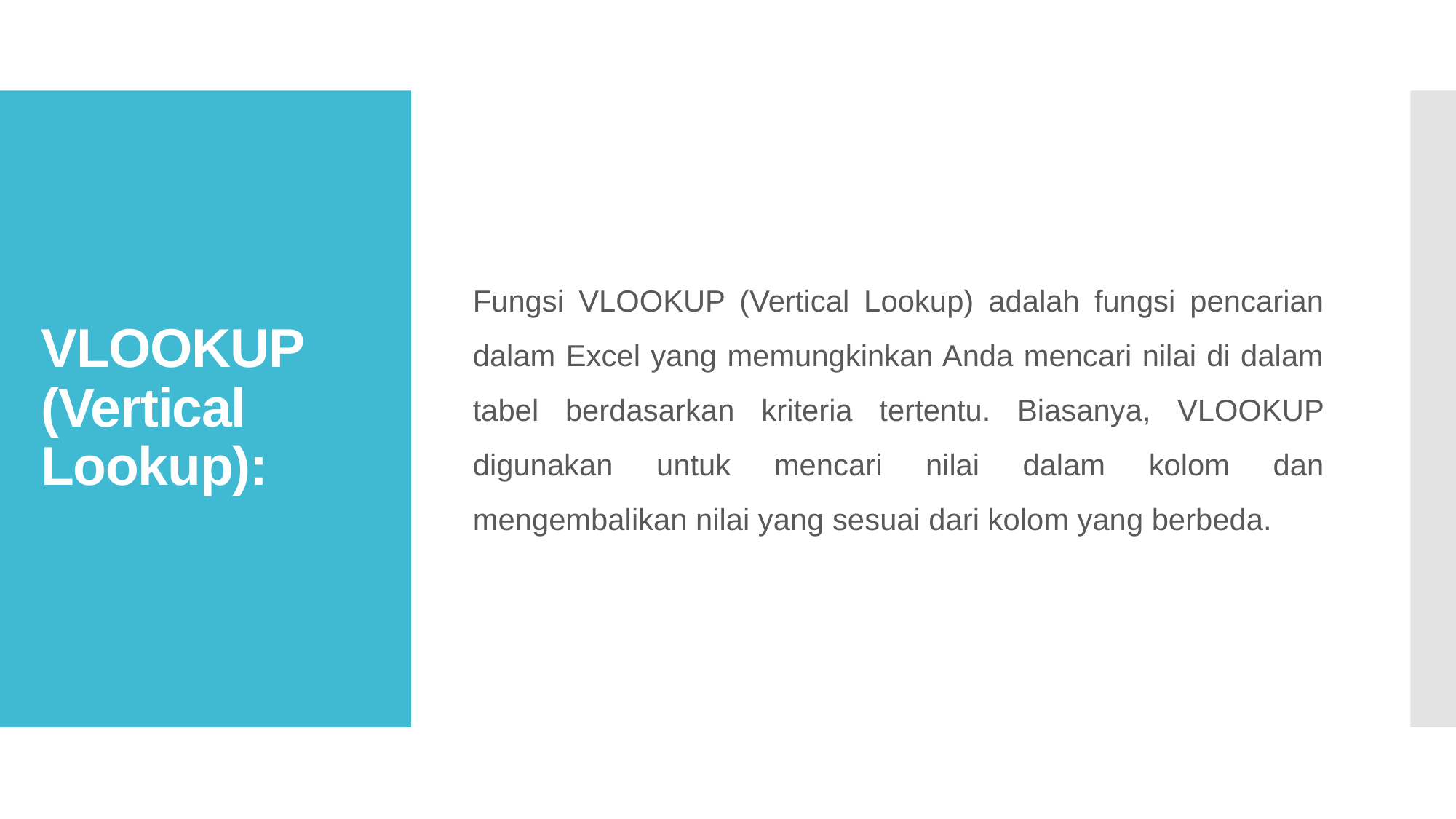

Fungsi VLOOKUP (Vertical Lookup) adalah fungsi pencarian dalam Excel yang memungkinkan Anda mencari nilai di dalam tabel berdasarkan kriteria tertentu. Biasanya, VLOOKUP digunakan untuk mencari nilai dalam kolom dan mengembalikan nilai yang sesuai dari kolom yang berbeda.

# VLOOKUP (Vertical Lookup):